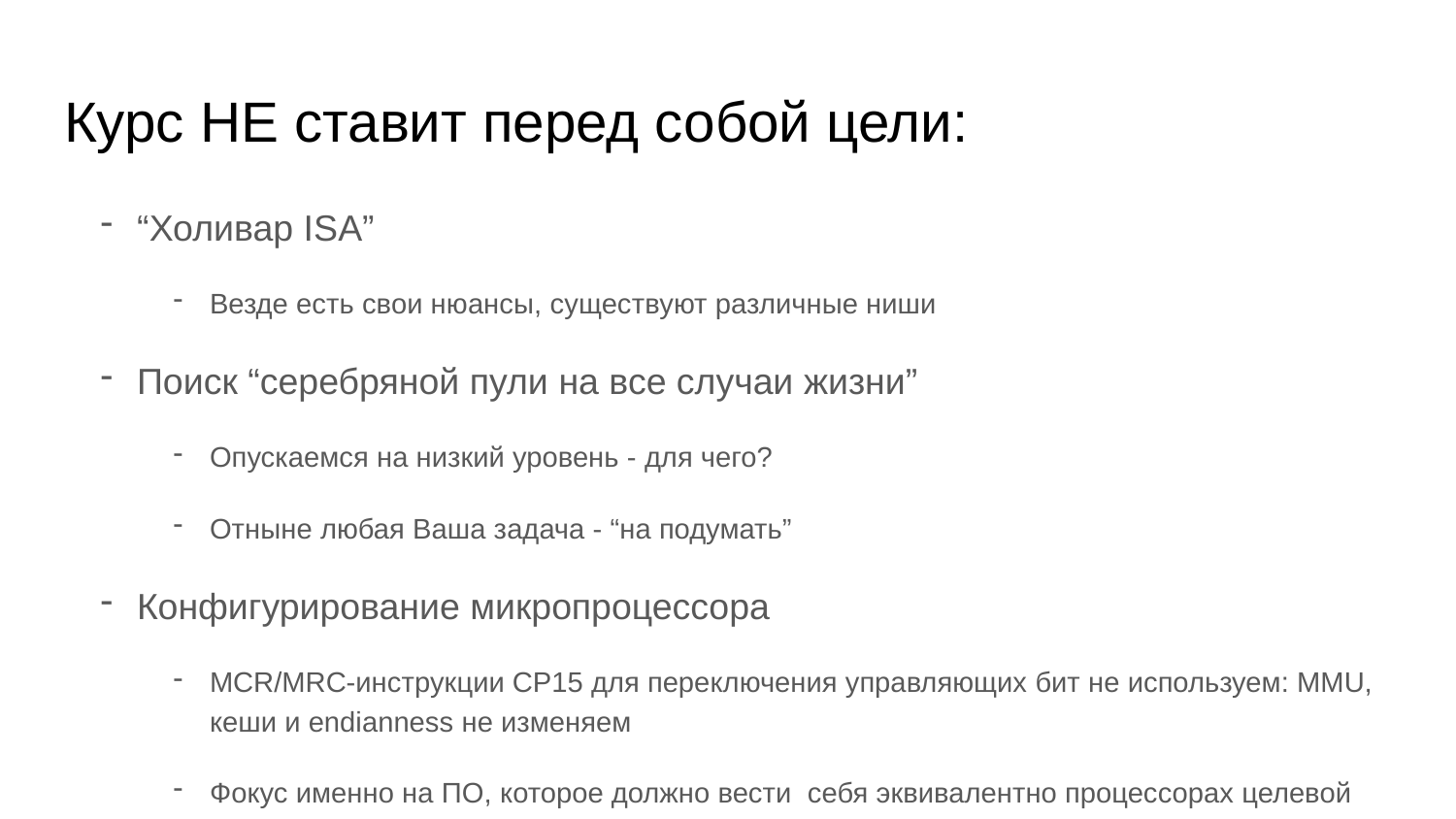

# Курс НЕ ставит перед собой цели:
“Холивар ISA”
Везде есть свои нюансы, существуют различные ниши
Поиск “серебряной пули на все случаи жизни”
Опускаемся на низкий уровень - для чего?
Отныне любая Ваша задача - “на подумать”
Конфигурирование микропроцессора
MCR/MRC-инструкции CP15 для переключения управляющих бит не используем: MMU, кеши и endianness не изменяем
Фокус именно на ПО, которое должно вести  себя эквивалентно процессорах целевой линейки (в стоковых настройках).